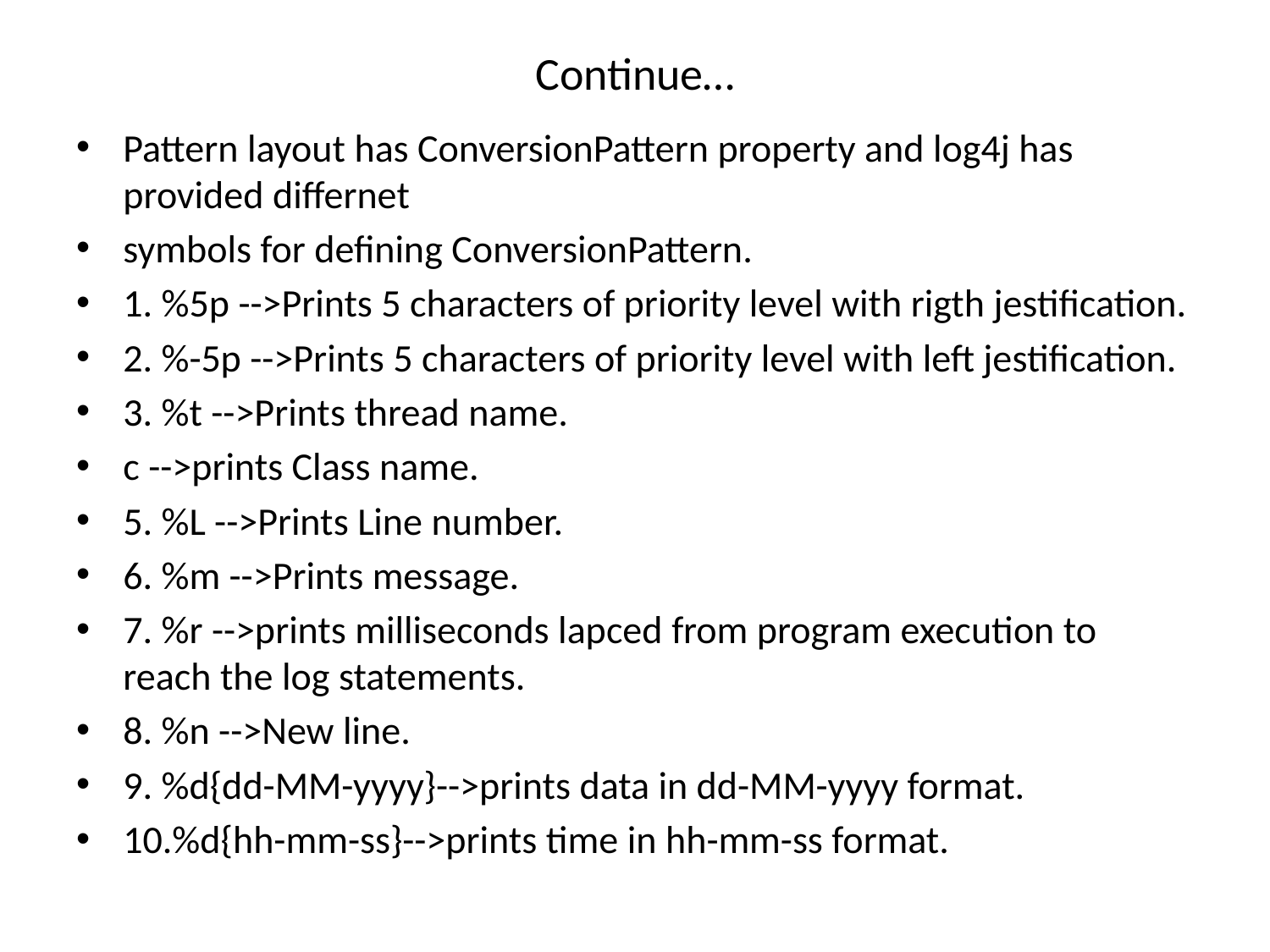

# Continue…
Pattern layout has ConversionPattern property and log4j has provided differnet
symbols for defining ConversionPattern.
1. %5p -->Prints 5 characters of priority level with rigth jestification.
2. %-5p -->Prints 5 characters of priority level with left jestification.
3. %t -->Prints thread name.
c -->prints Class name.
5. %L -->Prints Line number.
6. %m -->Prints message.
7. %r -->prints milliseconds lapced from program execution to reach the log statements.
8. %n -->New line.
9. %d{dd-MM-yyyy}-->prints data in dd-MM-yyyy format.
10.%d{hh-mm-ss}-->prints time in hh-mm-ss format.